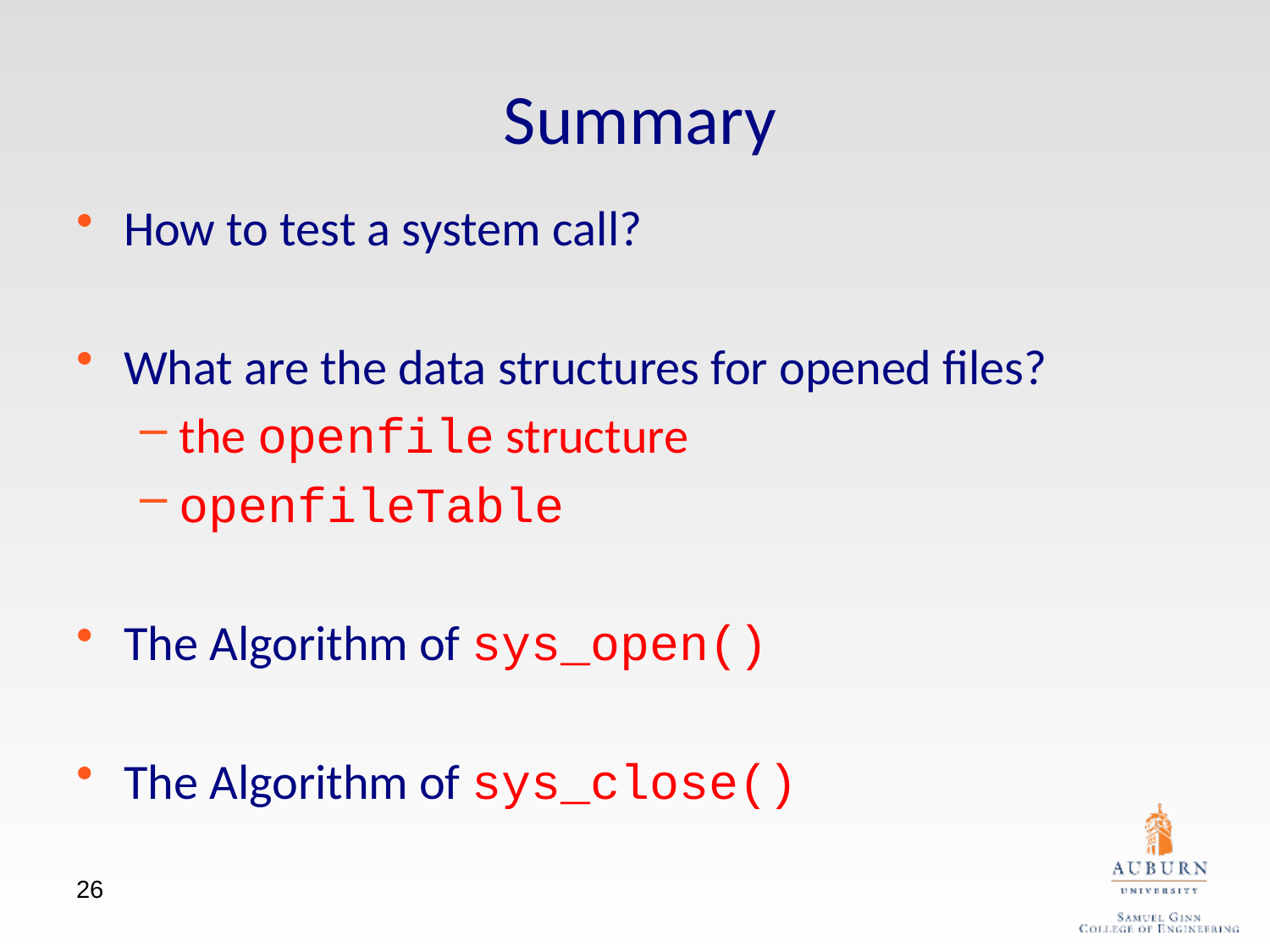

Summary
How to test a system call?

What are the data structures for opened files?
the openfile structure
openfileTable

The Algorithm of sys_open()

The Algorithm of sys_close()
26